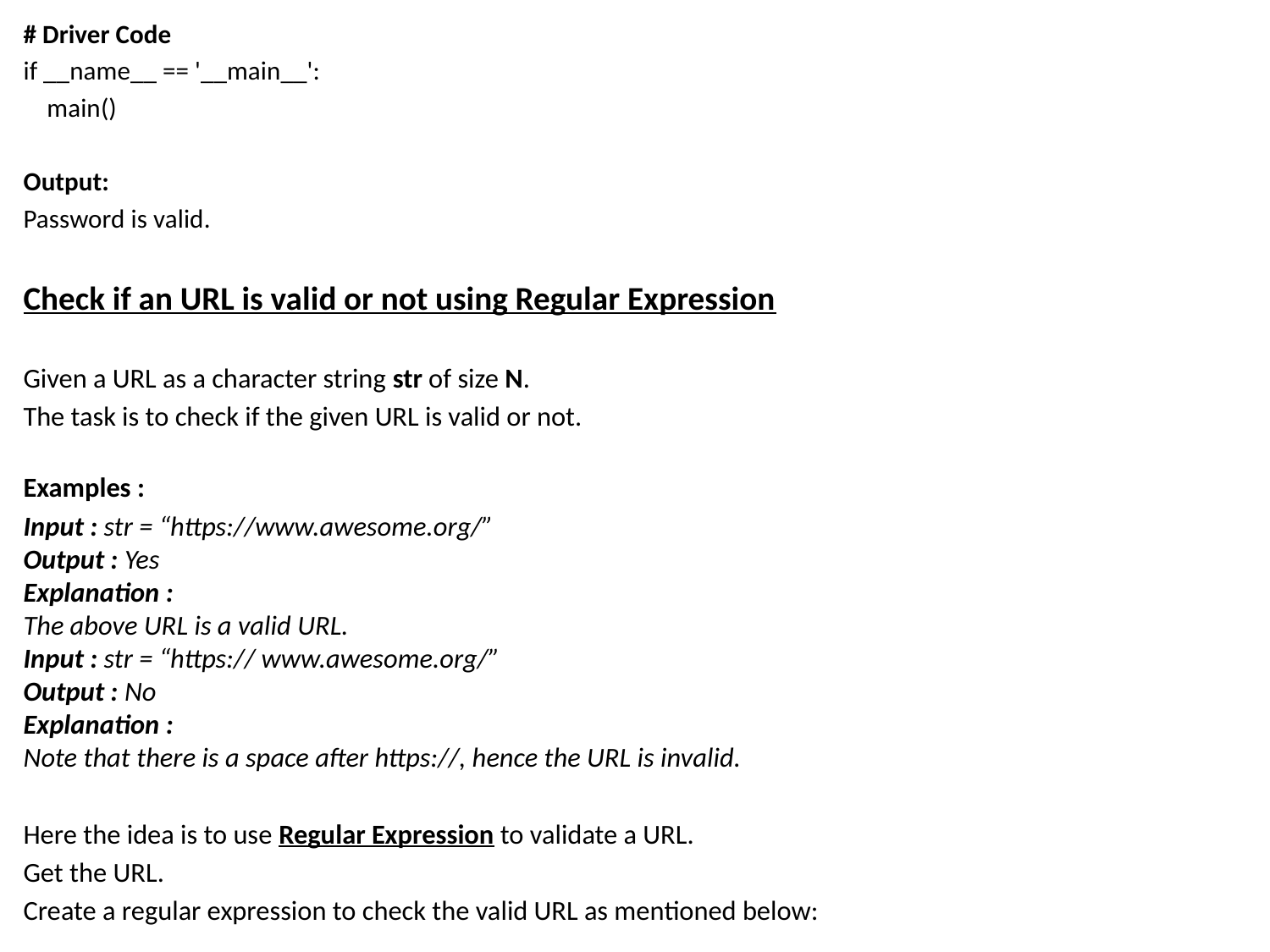

# Driver Code
if __name__ == '__main__':
    main()

Output:
Password is valid.

Check if an URL is valid or not using Regular Expression

Given a URL as a character string str of size N.
The task is to check if the given URL is valid or not.
Examples :
Input : str = “https://www.awesome.org/” 
Output : Yes 
Explanation : 
The above URL is a valid URL.
Input : str = “https:// www.awesome.org/” 
Output : No 
Explanation : 
Note that there is a space after https://, hence the URL is invalid.

Here the idea is to use Regular Expression to validate a URL.
Get the URL.
Create a regular expression to check the valid URL as mentioned below: